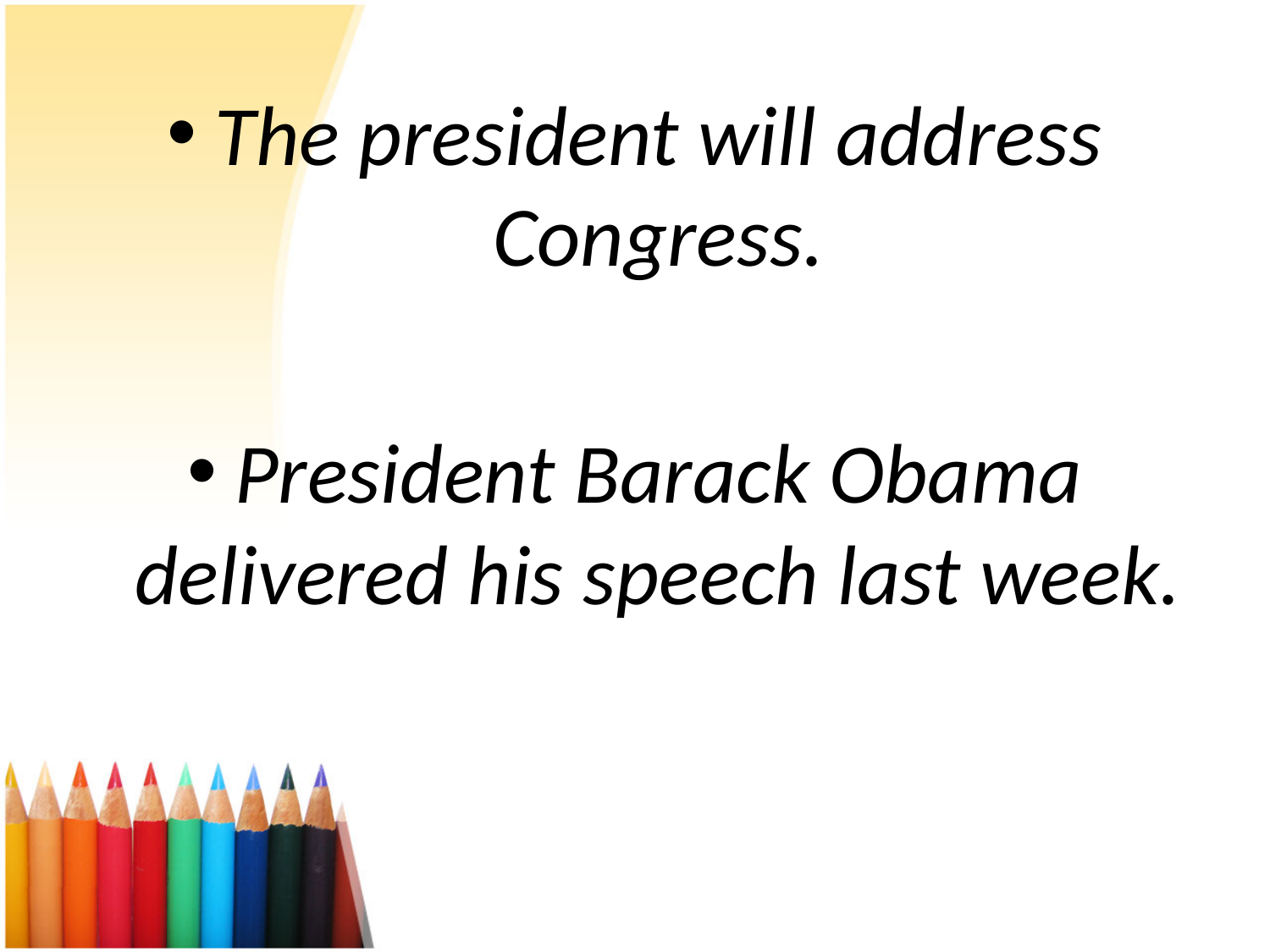

The president will address Congress.

President Barack Obama delivered his speech last week.